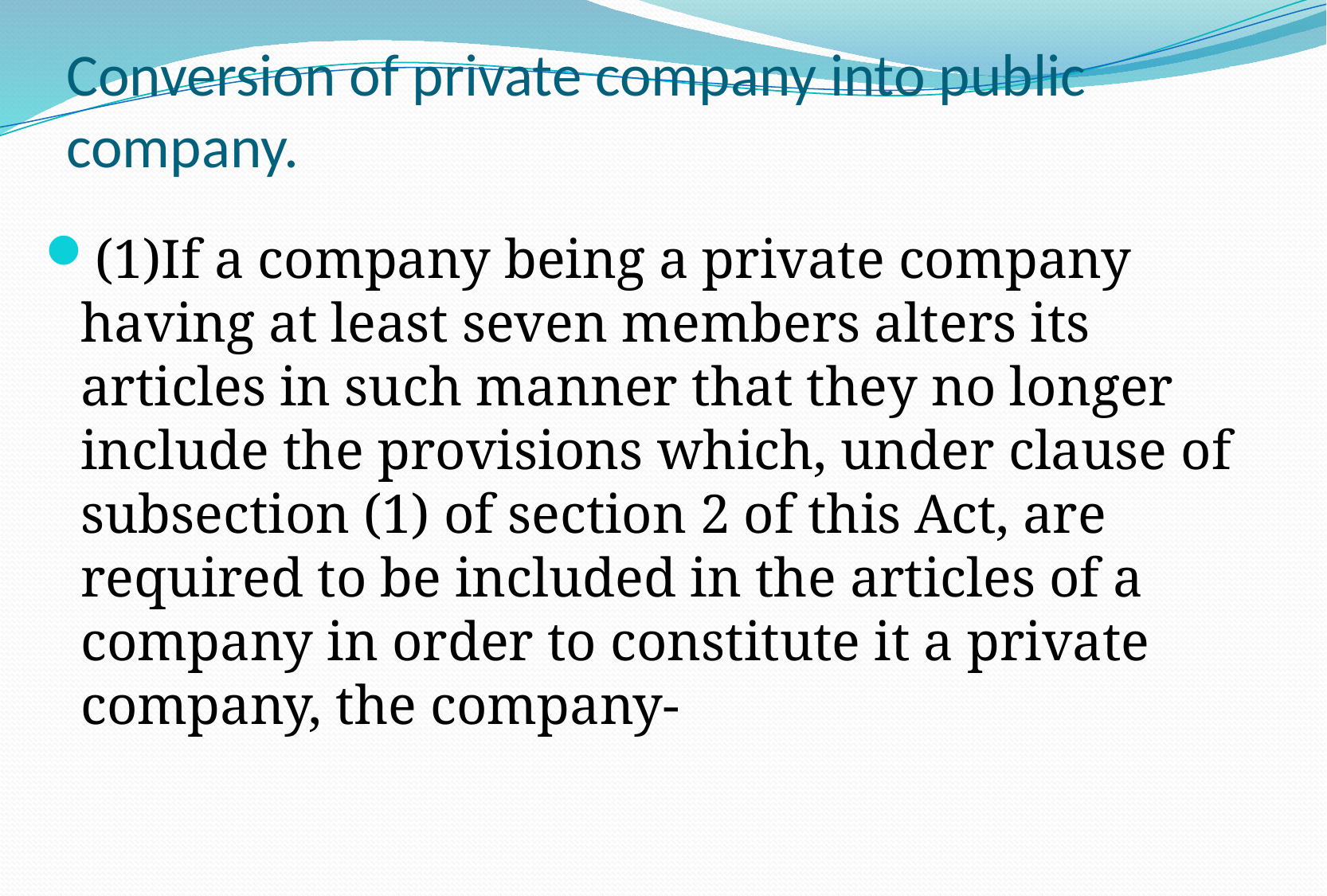

# Conversion of private company into public company.
(1)If a company being a private company having at least seven members alters its articles in such manner that they no longer include the provisions which, under clause of subsection (1) of section 2 of this Act, are required to be included in the articles of a company in order to constitute it a private company, the company-